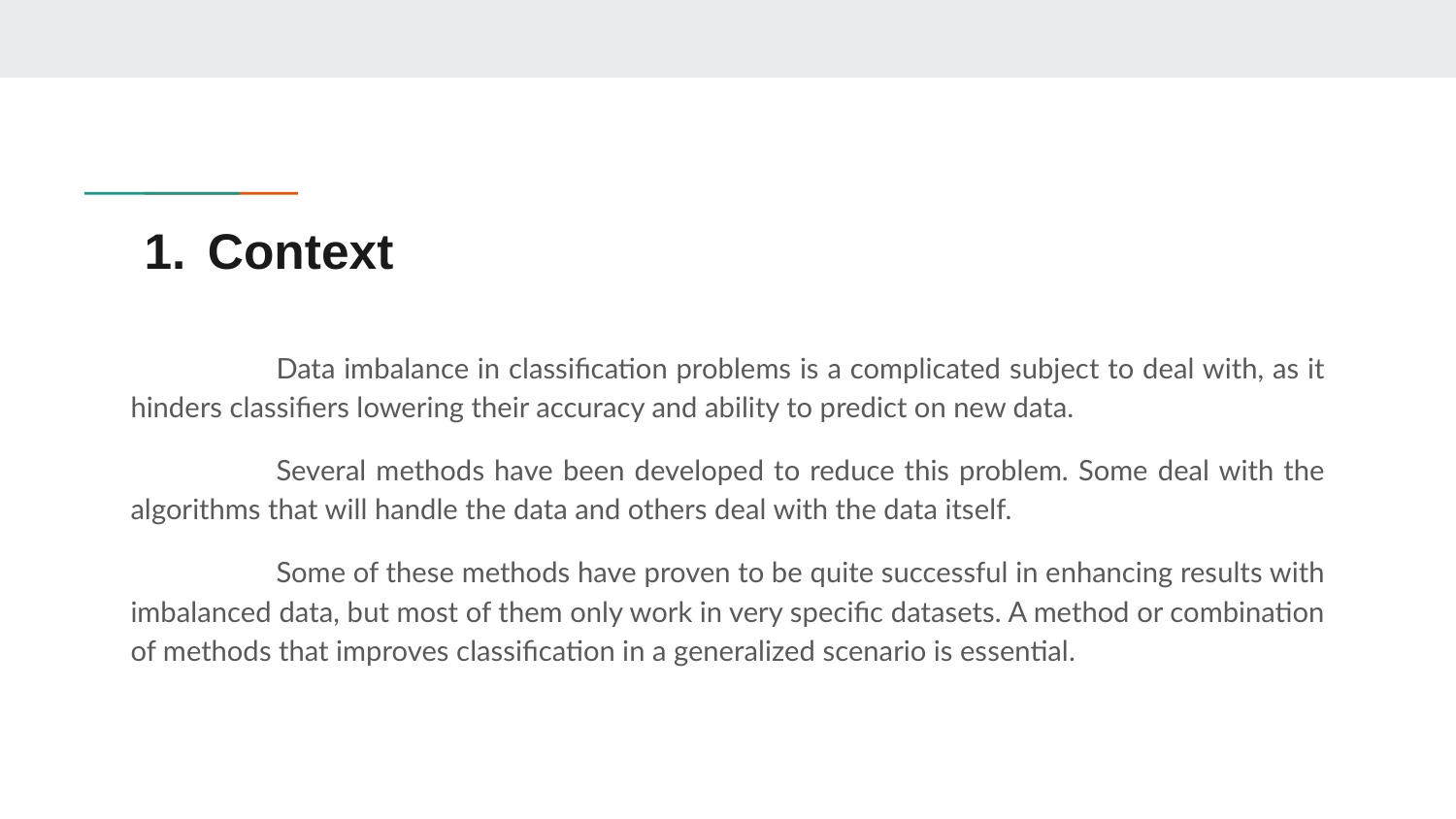

# Context
	Data imbalance in classification problems is a complicated subject to deal with, as it hinders classifiers lowering their accuracy and ability to predict on new data.
	Several methods have been developed to reduce this problem. Some deal with the algorithms that will handle the data and others deal with the data itself.
	Some of these methods have proven to be quite successful in enhancing results with imbalanced data, but most of them only work in very specific datasets. A method or combination of methods that improves classification in a generalized scenario is essential.